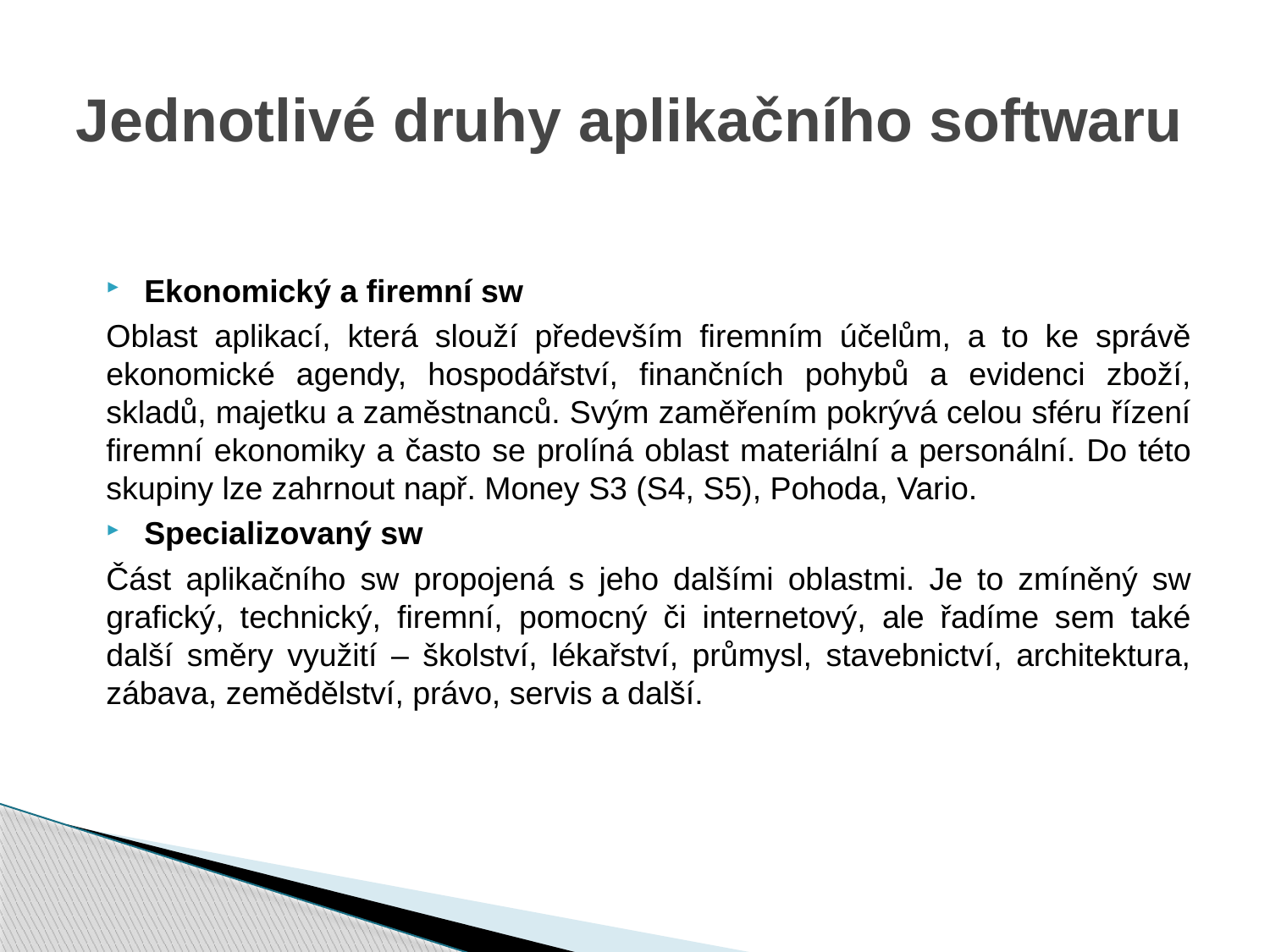

# Jednotlivé druhy aplikačního softwaru
Ekonomický a firemní sw
Oblast aplikací, která slouží především firemním účelům, a to ke správě ekonomické agendy, hospodářství, finančních pohybů a evidenci zboží, skladů, majetku a zaměstnanců. Svým zaměřením pokrývá celou sféru řízení firemní ekonomiky a často se prolíná oblast materiální a personální. Do této skupiny lze zahrnout např. Money S3 (S4, S5), Pohoda, Vario.
Specializovaný sw
Část aplikačního sw propojená s jeho dalšími oblastmi. Je to zmíněný sw grafický, technický, firemní, pomocný či internetový, ale řadíme sem také další směry využití – školství, lékařství, průmysl, stavebnictví, architektura, zábava, zemědělství, právo, servis a další.